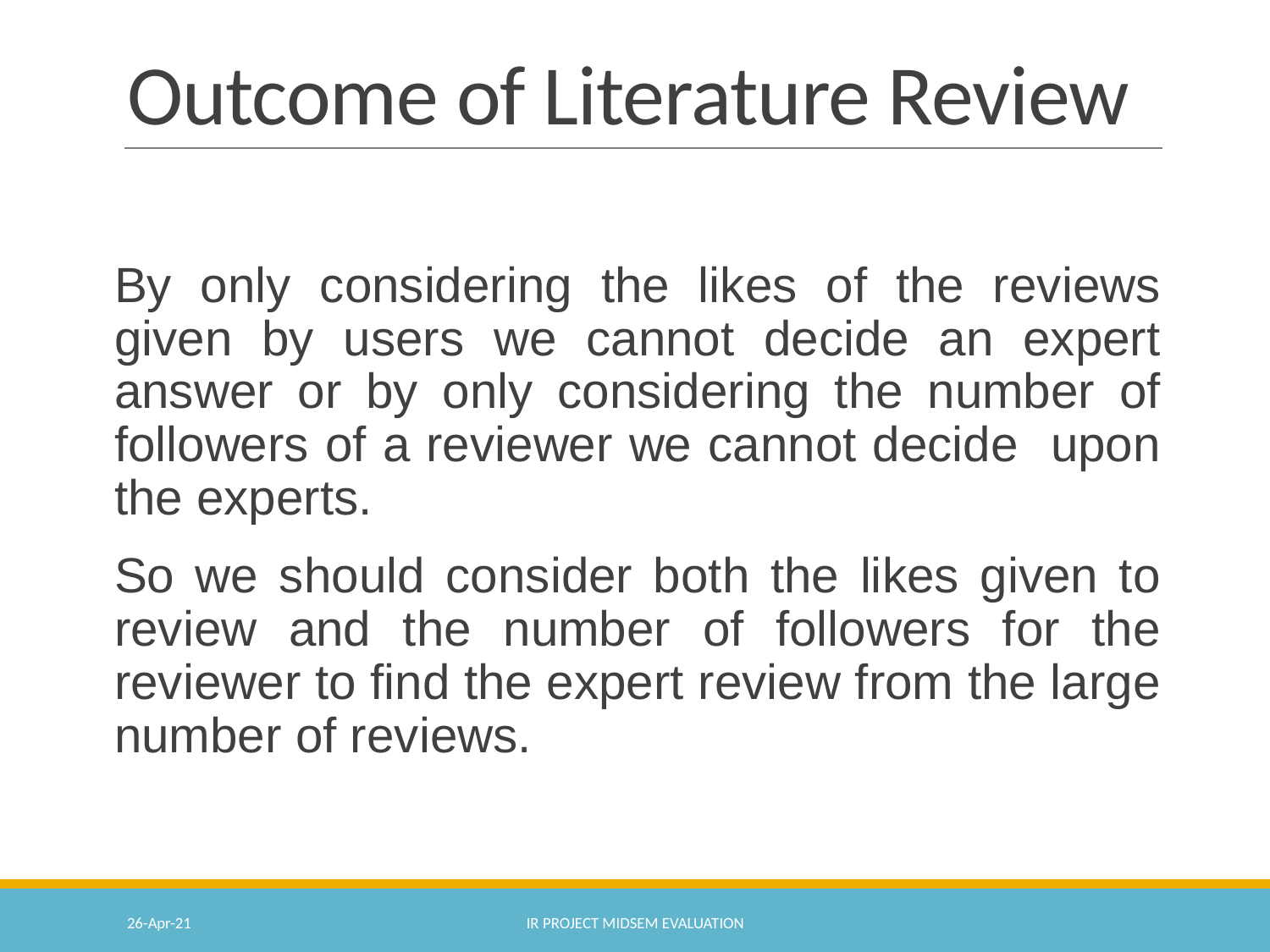

# Outcome of Literature Review

By only considering the likes of the reviews given by users we cannot decide an expert answer or by only considering the number of followers of a reviewer we cannot decide  upon the experts.
So we should consider both the likes given to review and the number of followers for the reviewer to find the expert review from the large number of reviews.
26-Apr-21
IR Project Midsem Evaluation